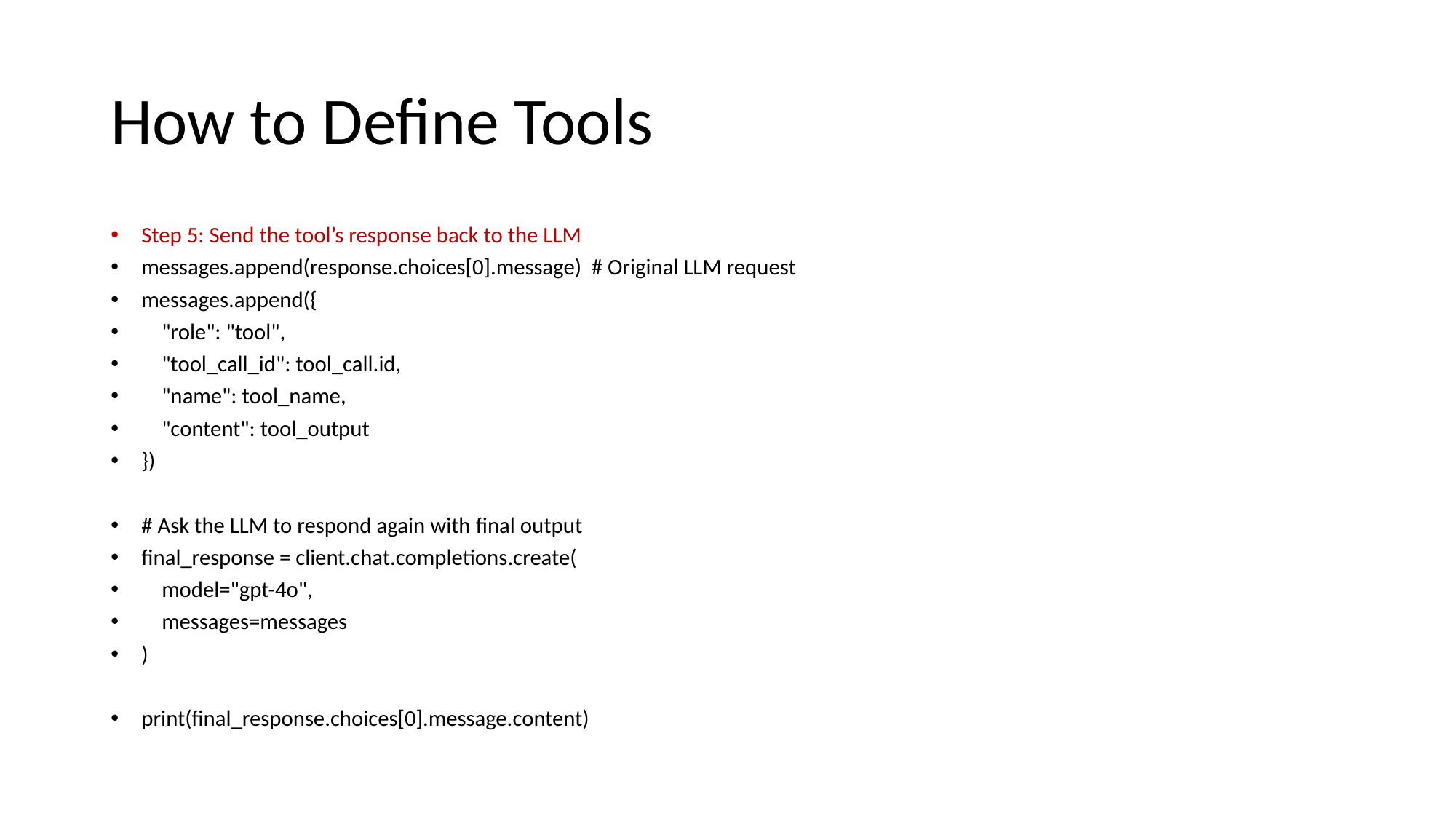

# How to Define Tools
Step 5: Send the tool’s response back to the LLM
messages.append(response.choices[0].message)  # Original LLM request
messages.append({
    "role": "tool",
    "tool_call_id": tool_call.id,
    "name": tool_name,
    "content": tool_output
})

# Ask the LLM to respond again with final output
final_response = client.chat.completions.create(
    model="gpt-4o",
    messages=messages
)

print(final_response.choices[0].message.content)